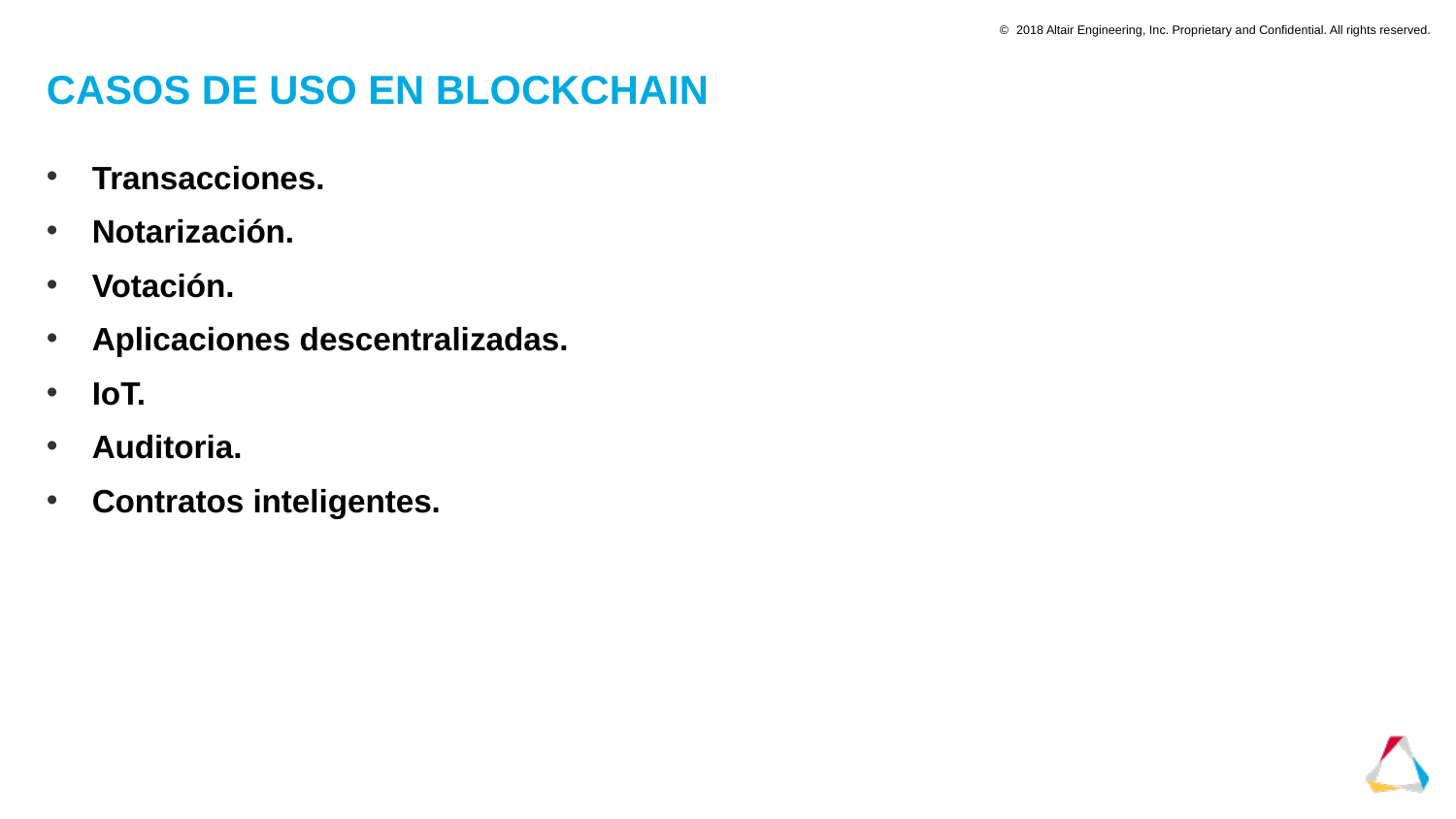

# Casos de uso en blockchain
Transacciones.
Notarización.
Votación.
Aplicaciones descentralizadas.
IoT.
Auditoria.
Contratos inteligentes.